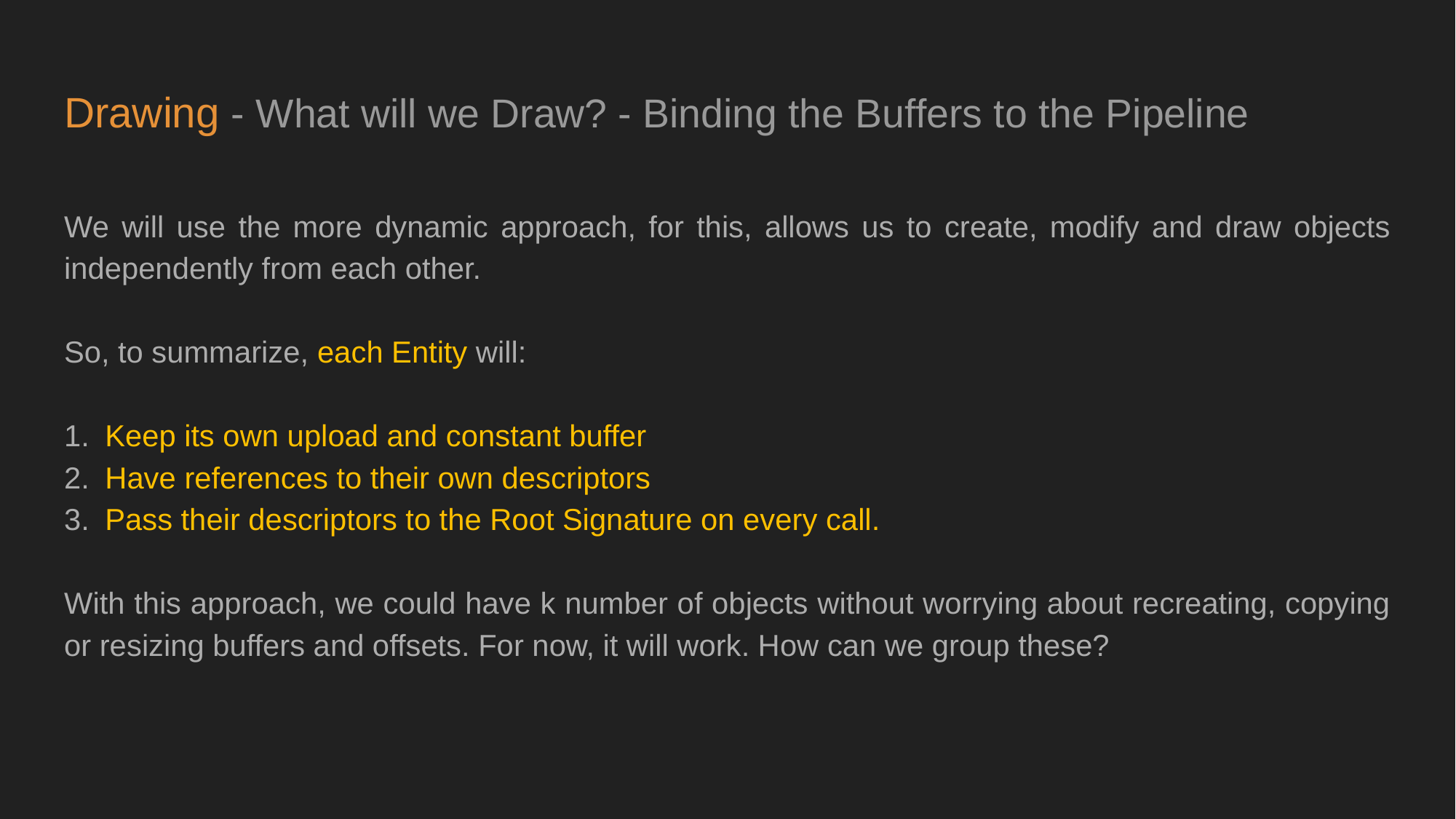

# Drawing - What will we Draw? - Binding the Buffers to the Pipeline
We will use the more dynamic approach, for this, allows us to create, modify and draw objects independently from each other.

So, to summarize, each Entity will:

Keep its own upload and constant buffer
Have references to their own descriptors
Pass their descriptors to the Root Signature on every call.

With this approach, we could have k number of objects without worrying about recreating, copying or resizing buffers and offsets. For now, it will work. How can we group these?